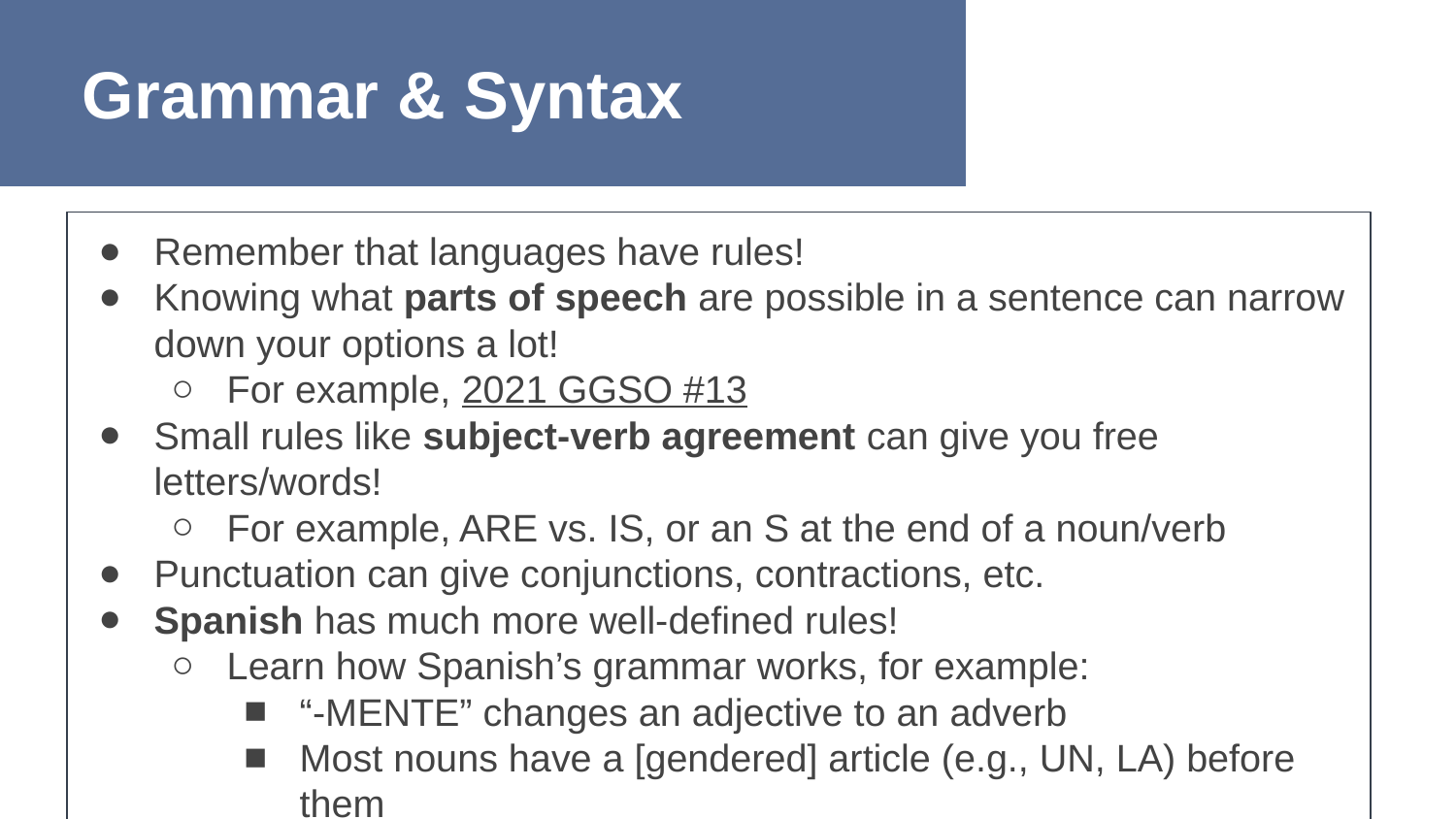

Grammar & Syntax
Remember that languages have rules!
Knowing what parts of speech are possible in a sentence can narrow down your options a lot!
For example, 2021 GGSO #13
Small rules like subject-verb agreement can give you free letters/words!
For example, ARE vs. IS, or an S at the end of a noun/verb
Punctuation can give conjunctions, contractions, etc.
Spanish has much more well-defined rules!
Learn how Spanish’s grammar works, for example:
“-MENTE” changes an adjective to an adverb
Most nouns have a [gendered] article (e.g., UN, LA) before them
You can get by with a very limited vocabulary, speaking from experience!